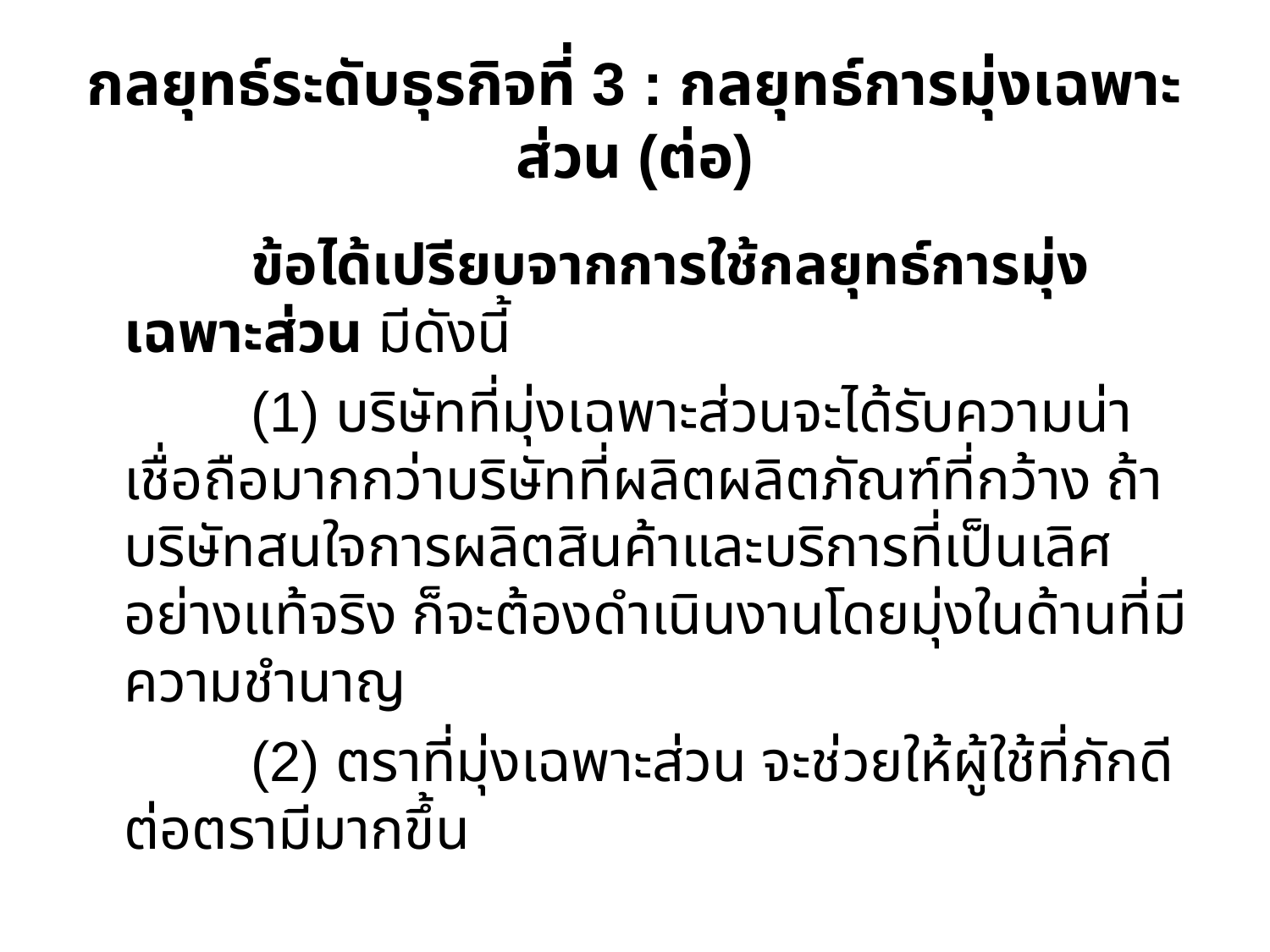

# กลยุทธ์ระดับธุรกิจที่ 3 : กลยุทธ์การมุ่งเฉพาะส่วน (ต่อ)
		ข้อได้เปรียบจากการใช้กลยุทธ์การมุ่งเฉพาะส่วน มีดังนี้
		(1) บริษัทที่มุ่งเฉพาะส่วนจะได้รับความน่าเชื่อถือมากกว่าบริษัทที่ผลิตผลิตภัณฑ์ที่กว้าง ถ้าบริษัทสนใจการผลิตสินค้าและบริการที่เป็นเลิศอย่างแท้จริง ก็จะต้องดำเนินงานโดยมุ่งในด้านที่มีความชำนาญ
		(2) ตราที่มุ่งเฉพาะส่วน จะช่วยให้ผู้ใช้ที่ภักดีต่อตรามีมากขึ้น